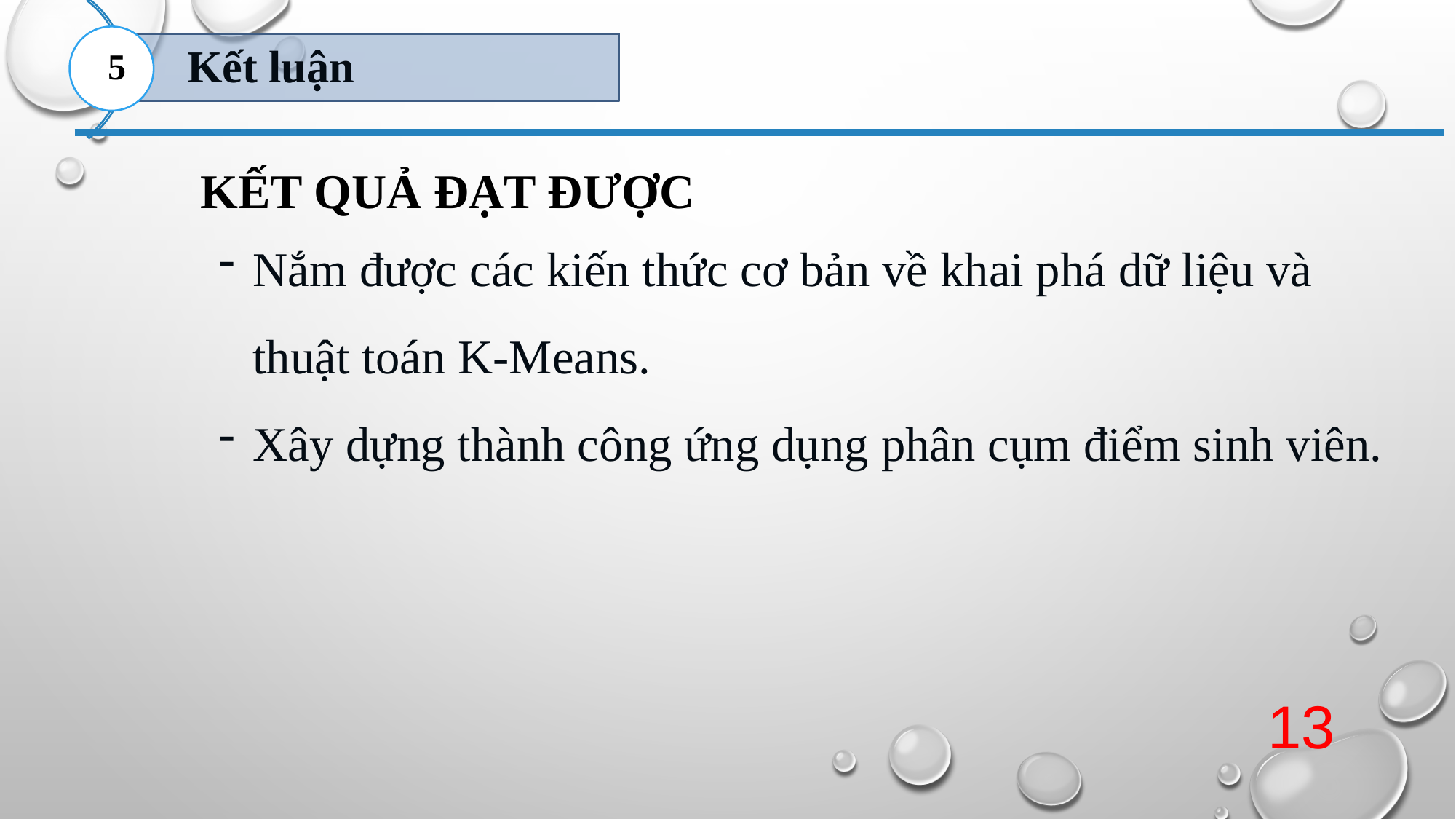

Kết luận
5
Kết quả đạt ĐƯỢC

Nắm được các kiến thức cơ bản về khai phá dữ liệu và thuật toán K-Means.
Xây dựng thành công ứng dụng phân cụm điểm sinh viên.
13